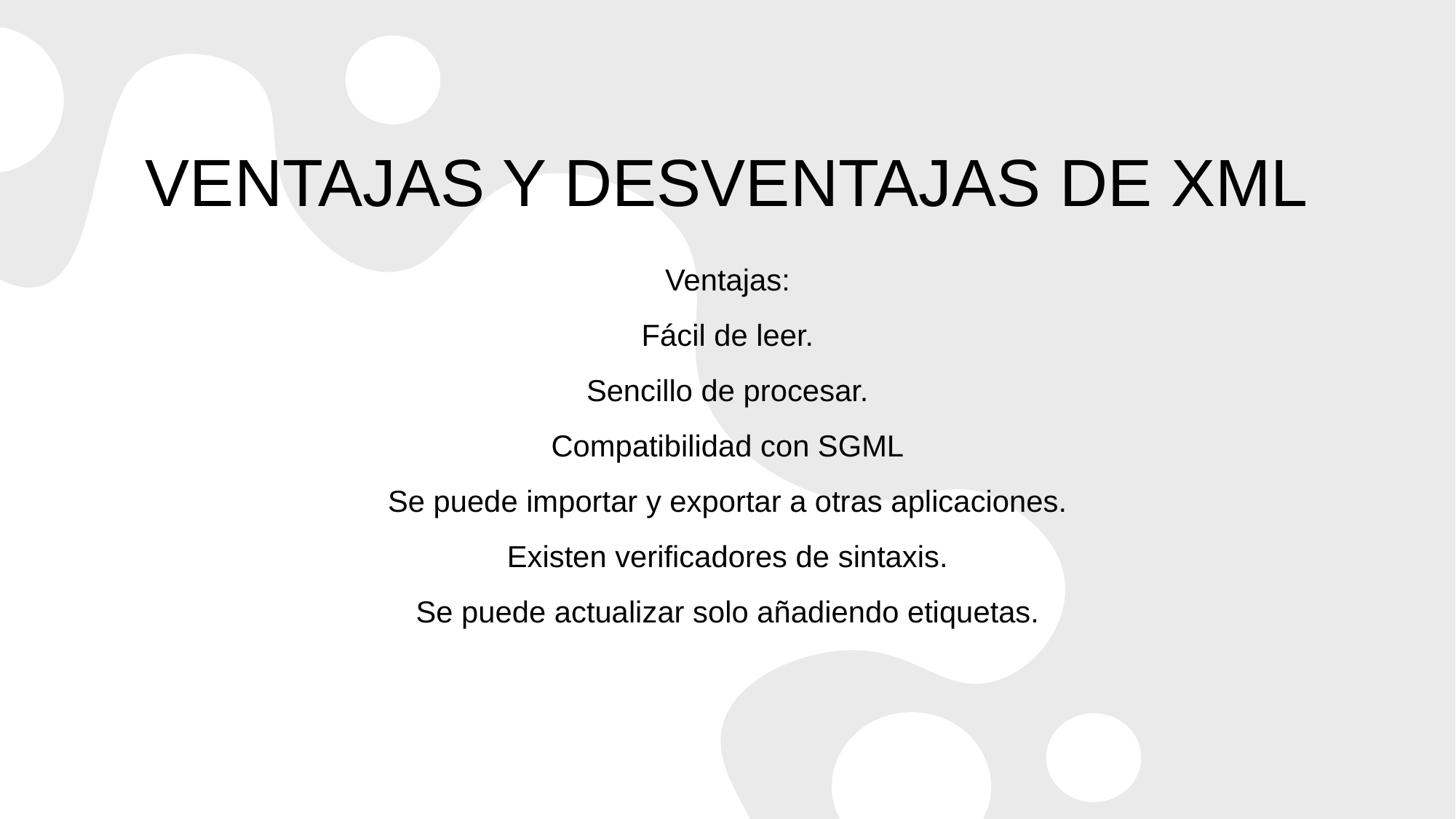

# VENTAJAS Y DESVENTAJAS DE XML
Ventajas:
Fácil de leer.
Sencillo de procesar.
Compatibilidad con SGML
Se puede importar y exportar a otras aplicaciones.
Existen verificadores de sintaxis.
Se puede actualizar solo añadiendo etiquetas.